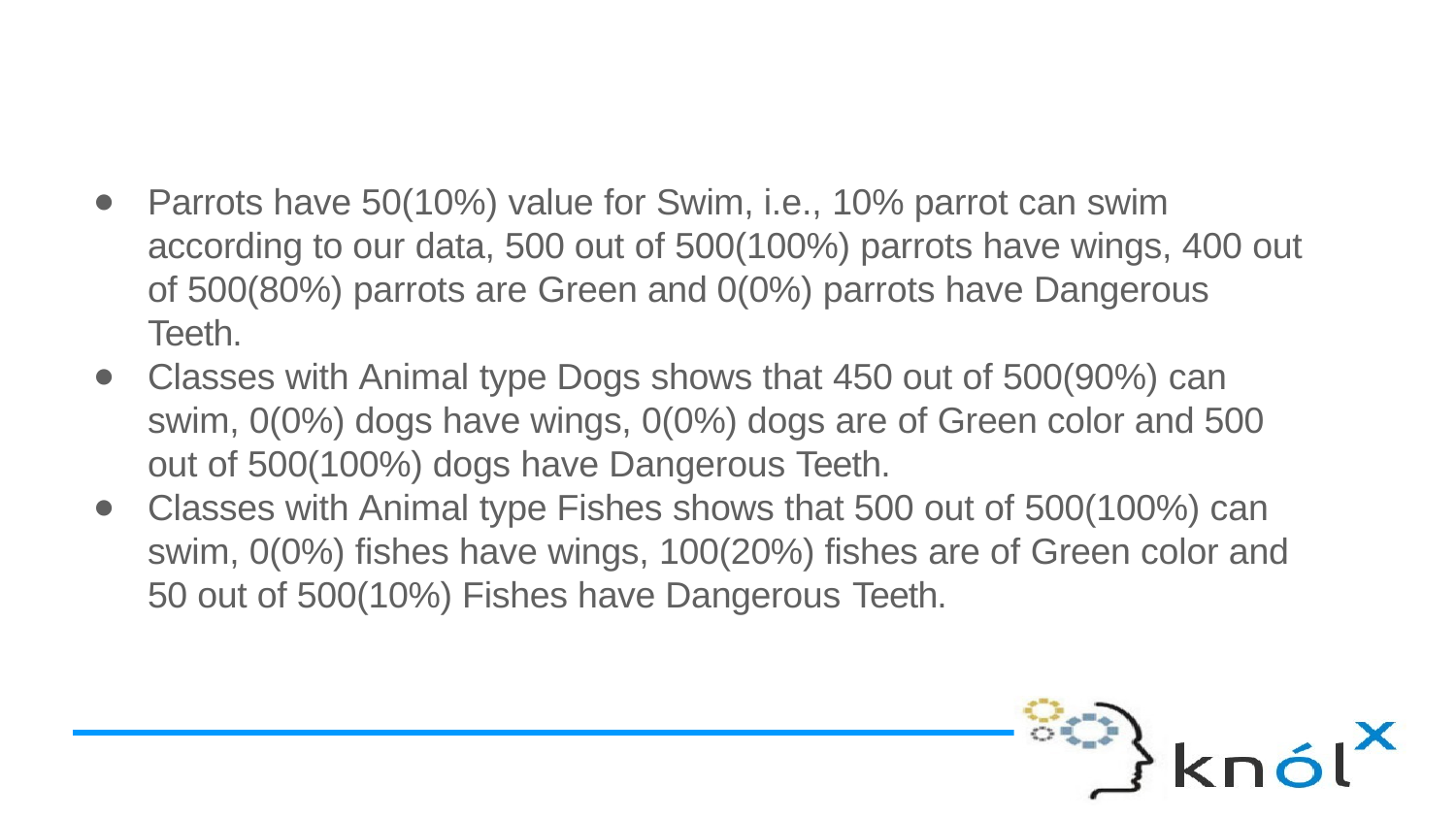

●
Parrots have 50(10%) value for Swim, i.e., 10% parrot can swim  according to our data, 500 out of 500(100%) parrots have wings, 400 out  of 500(80%) parrots are Green and 0(0%) parrots have Dangerous  Teeth.
Classes with Animal type Dogs shows that 450 out of 500(90%) can  swim, 0(0%) dogs have wings, 0(0%) dogs are of Green color and 500  out of 500(100%) dogs have Dangerous Teeth.
Classes with Animal type Fishes shows that 500 out of 500(100%) can  swim, 0(0%) fishes have wings, 100(20%) fishes are of Green color and  50 out of 500(10%) Fishes have Dangerous Teeth.
●
●